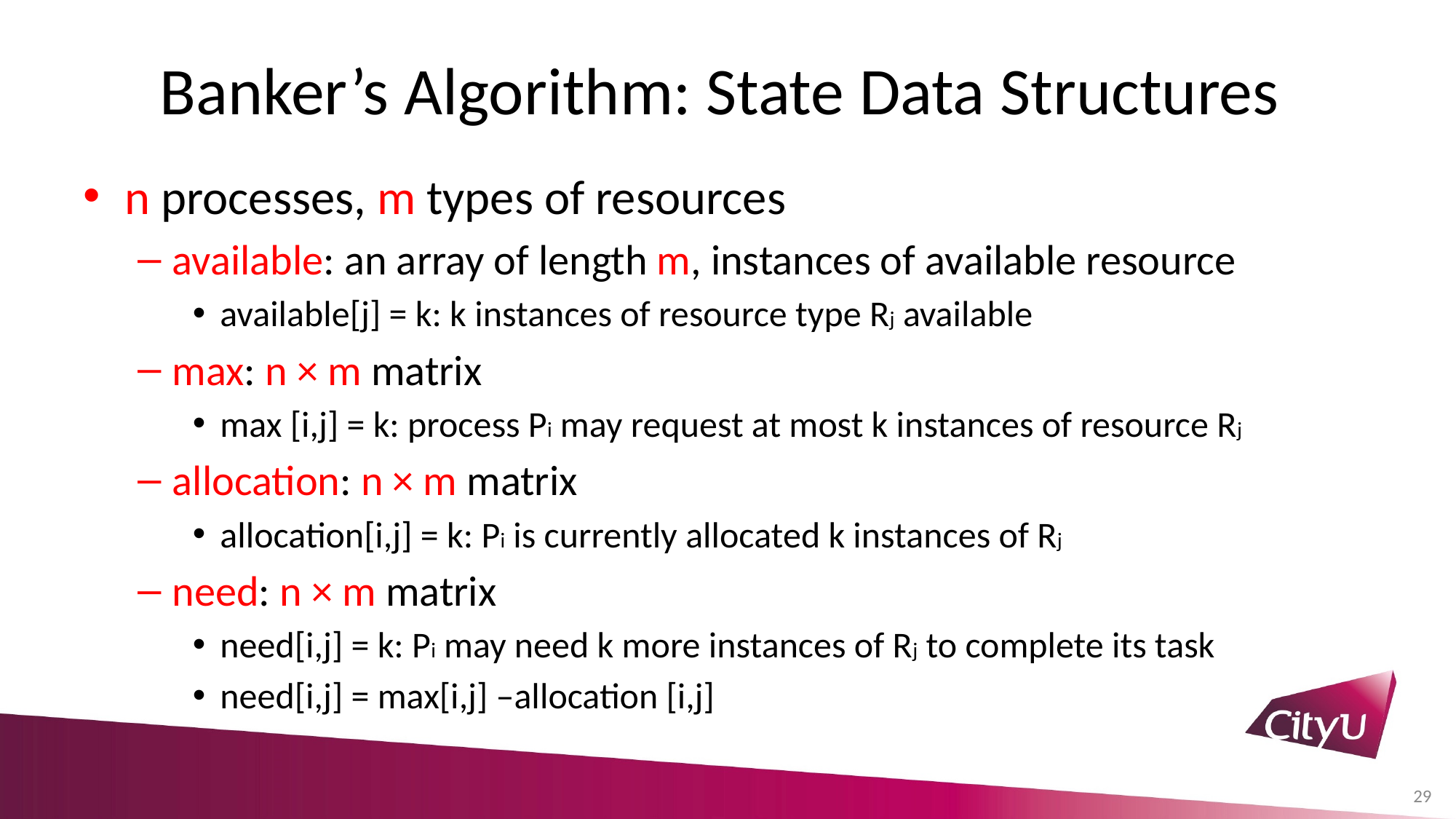

# Banker’s Algorithm: State Data Structures
n processes, m types of resources
available: an array of length m, instances of available resource
available[j] = k: k instances of resource type Rj available
max: n × m matrix
max [i,j] = k: process Pi may request at most k instances of resource Rj
allocation: n × m matrix
allocation[i,j] = k: Pi is currently allocated k instances of Rj
need: n × m matrix
need[i,j] = k: Pi may need k more instances of Rj to complete its task
need[i,j] = max[i,j] –allocation [i,j]

29